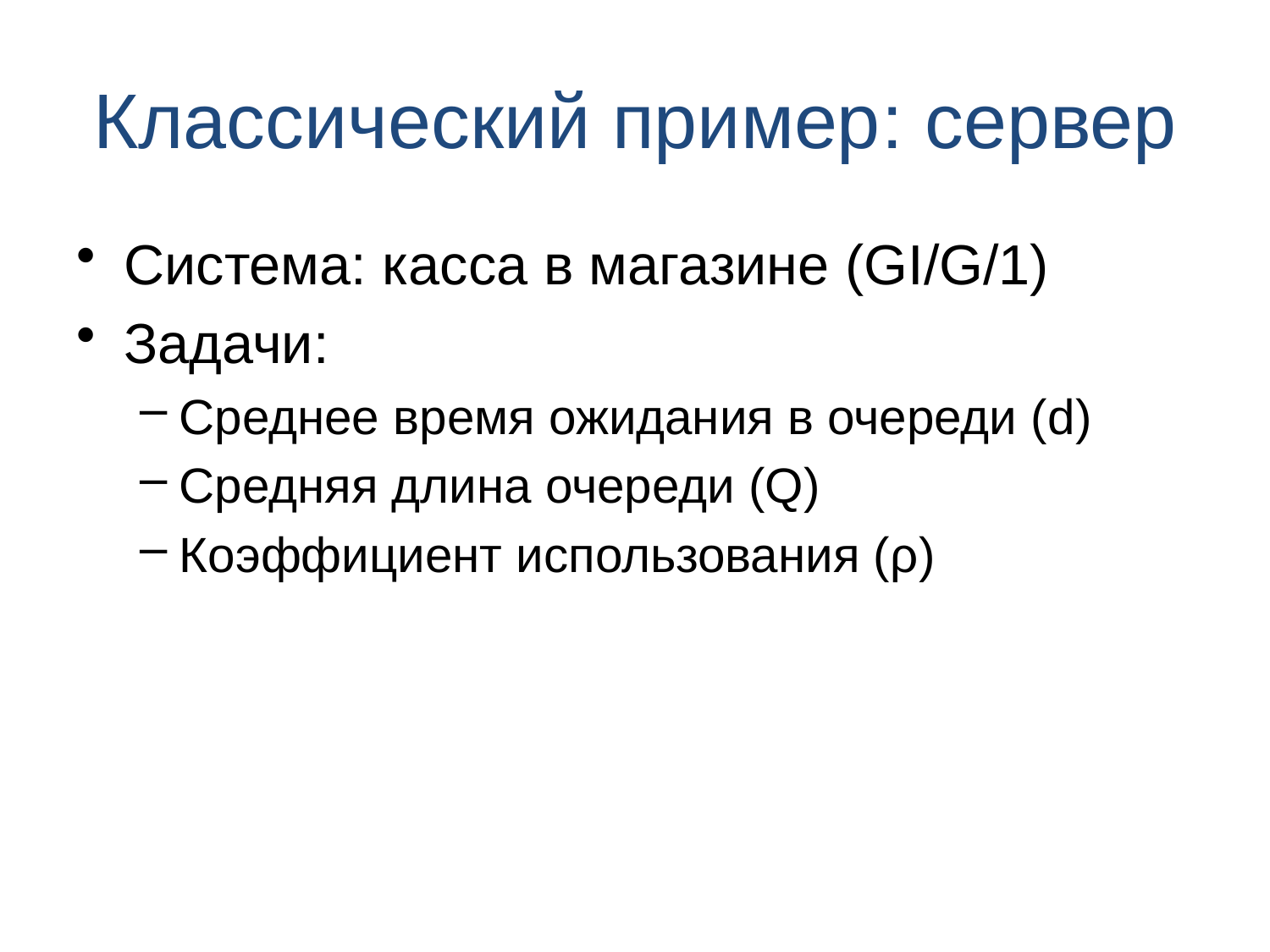

# Классический пример: сервер
Система: касса в магазине (GI/G/1)
Задачи:
Среднее время ожидания в очереди (d)
Средняя длина очереди (Q)
Коэффициент использования (ρ)